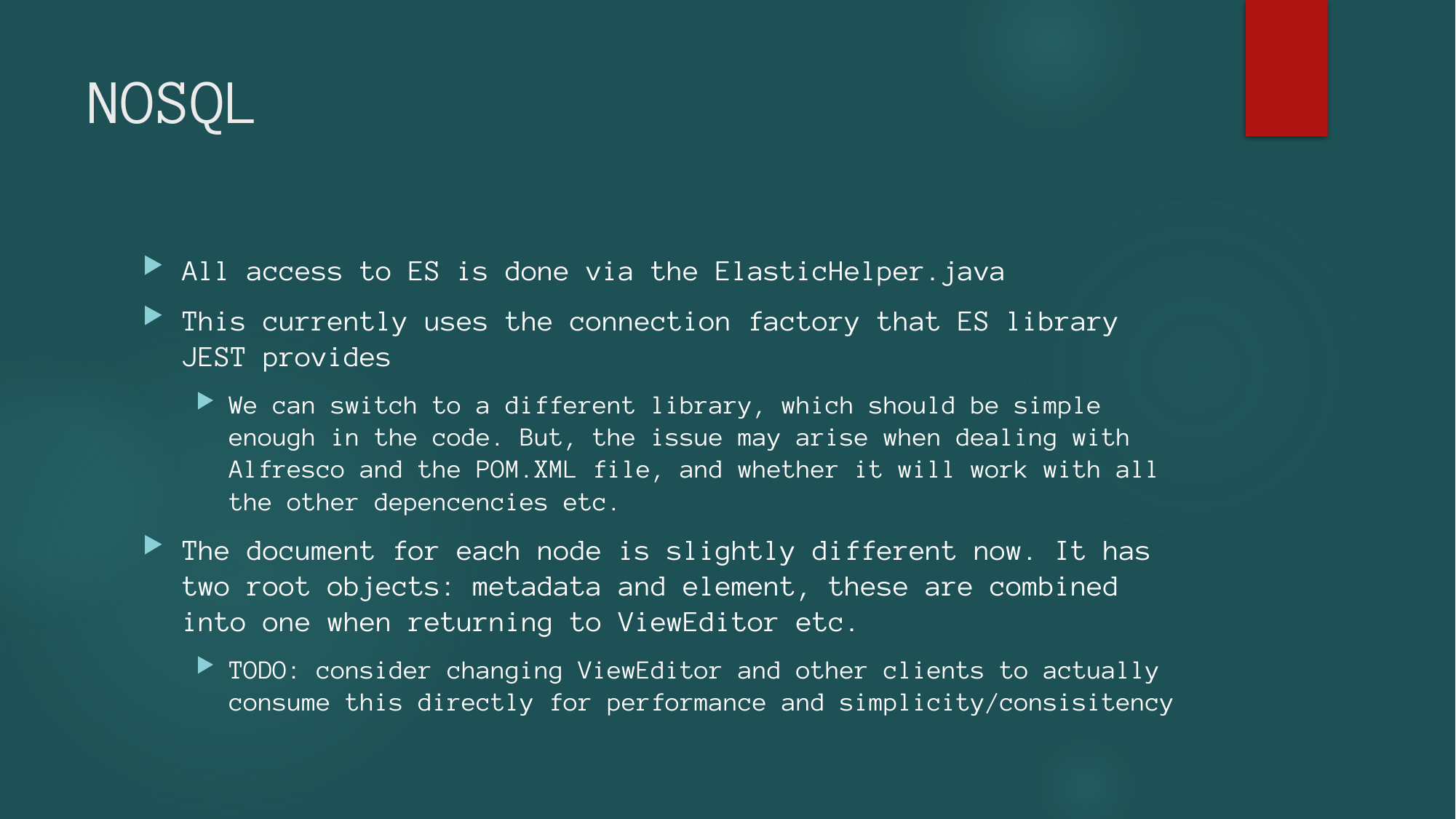

# NOSQL
All access to ES is done via the ElasticHelper.java
This currently uses the connection factory that ES library JEST provides
We can switch to a different library, which should be simple enough in the code. But, the issue may arise when dealing with Alfresco and the POM.XML file, and whether it will work with all the other depencencies etc.
The document for each node is slightly different now. It has two root objects: metadata and element, these are combined into one when returning to ViewEditor etc.
TODO: consider changing ViewEditor and other clients to actually consume this directly for performance and simplicity/consisitency